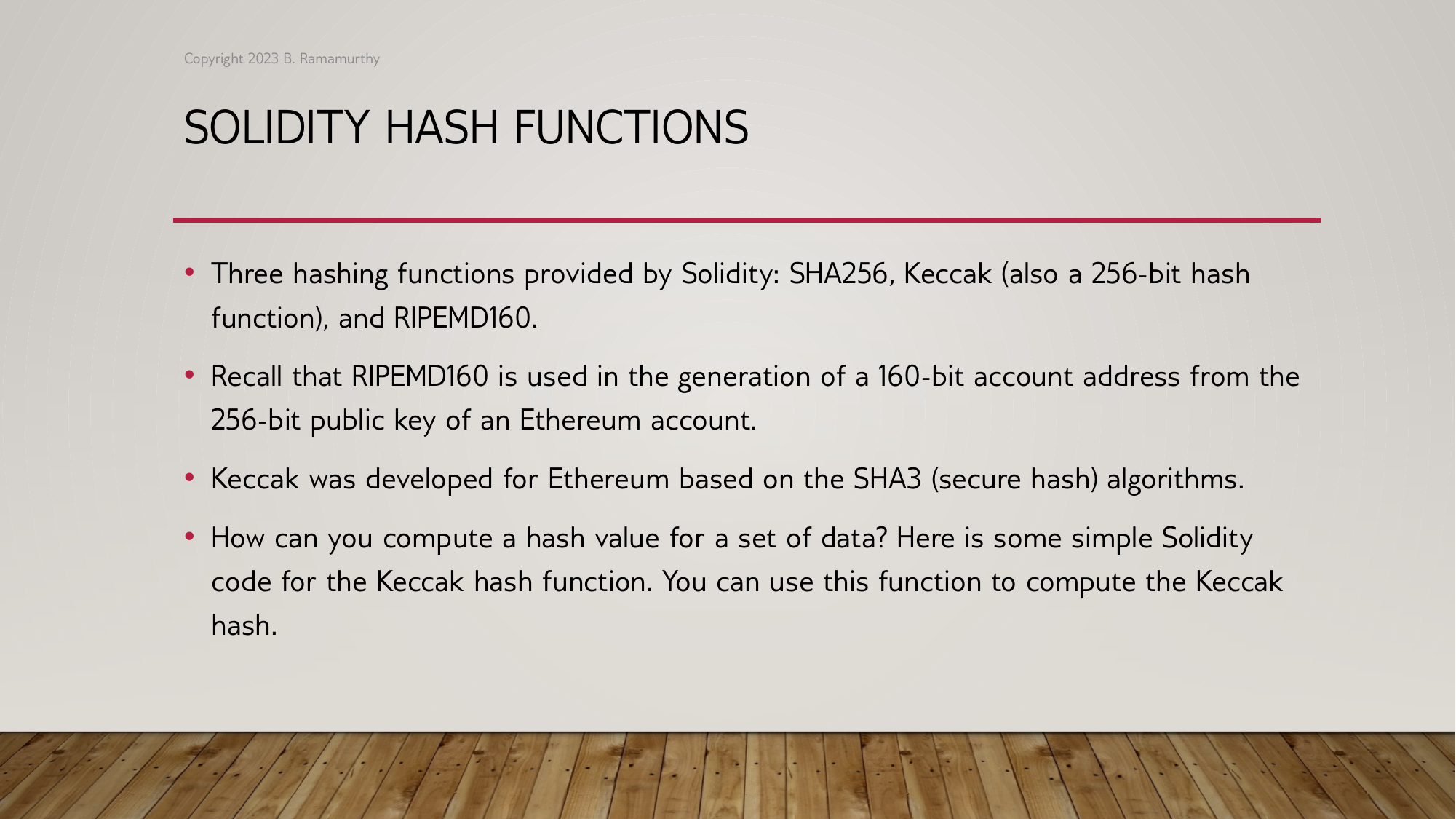

Copyright 2023 B. Ramamurthy
# Solidity hash functions
Three hashing functions provided by Solidity: SHA256, Keccak (also a 256-bit hash function), and RIPEMD160.
Recall that RIPEMD160 is used in the generation of a 160-bit account address from the 256-bit public key of an Ethereum account.
Keccak was developed for Ethereum based on the SHA3 (secure hash) algorithms.
How can you compute a hash value for a set of data? Here is some simple Solidity code for the Keccak hash function. You can use this function to compute the Keccak hash.